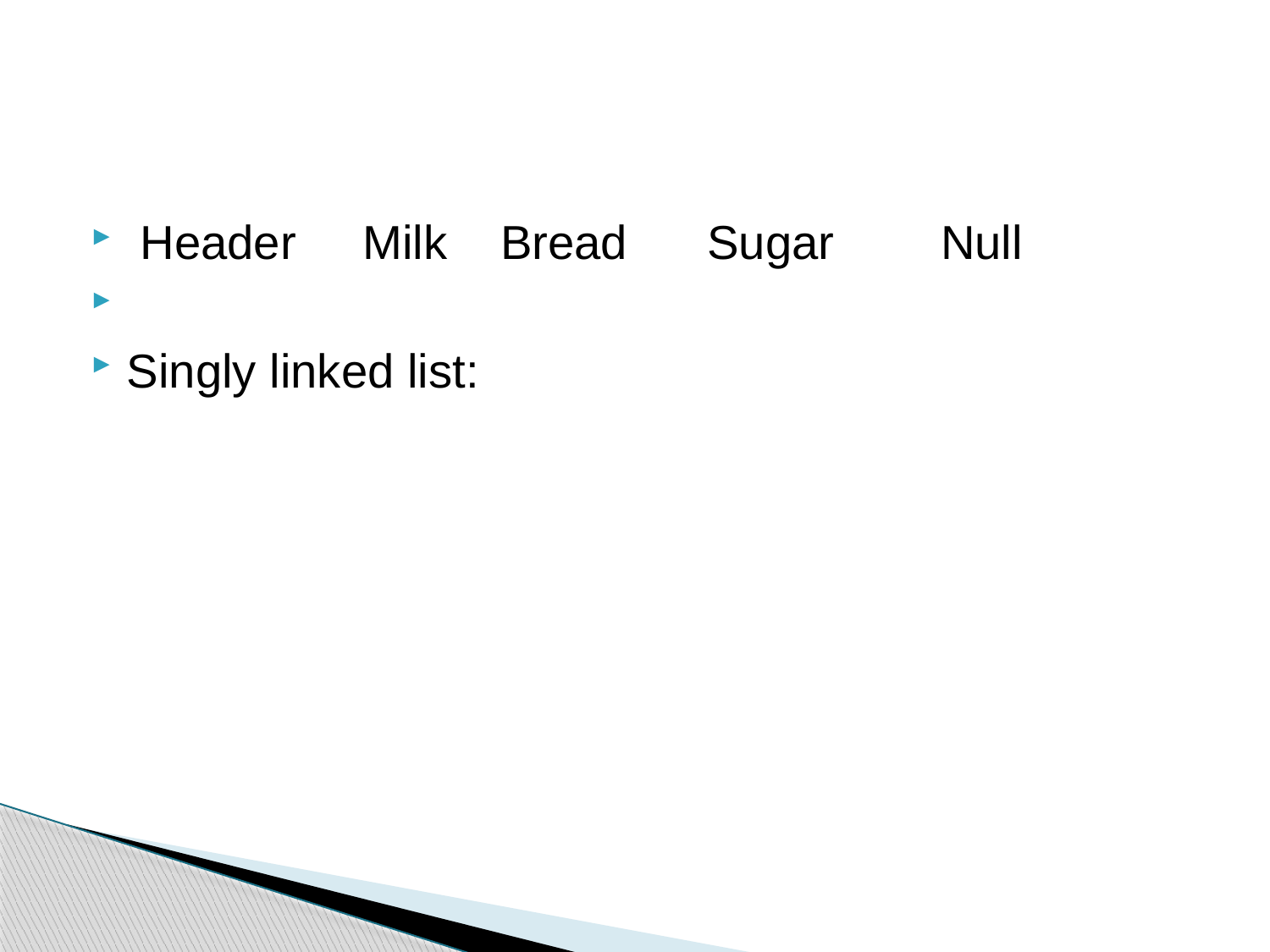

#
 Header     Milk    Bread      Sugar        Null

Singly linked list: